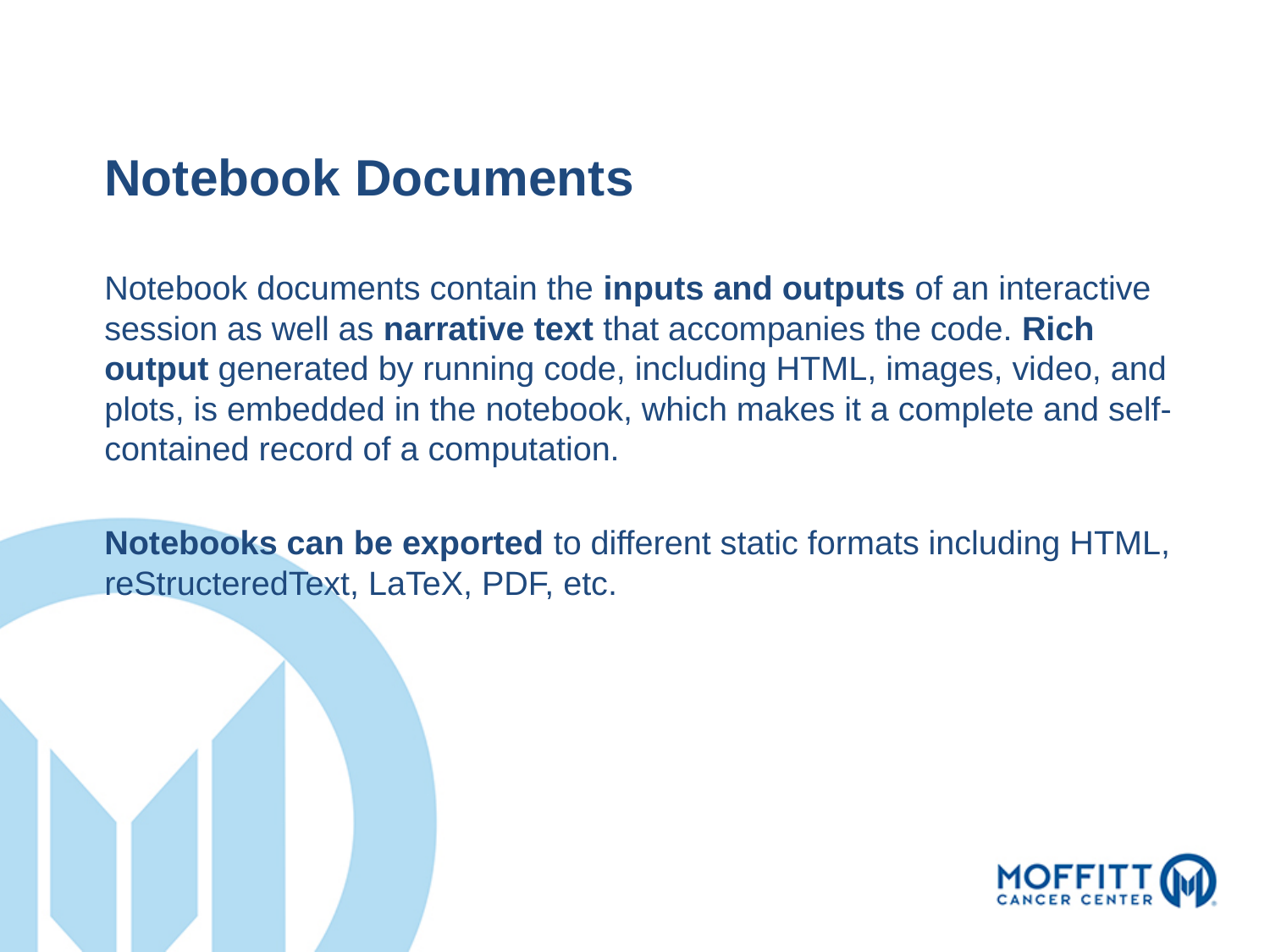

Notebook Documents
Notebook documents contain the inputs and outputs of an interactive session as well as narrative text that accompanies the code. Rich output generated by running code, including HTML, images, video, and plots, is embedded in the notebook, which makes it a complete and self-contained record of a computation.

Notebooks can be exported to different static formats including HTML, reStructeredText, LaTeX, PDF, etc.